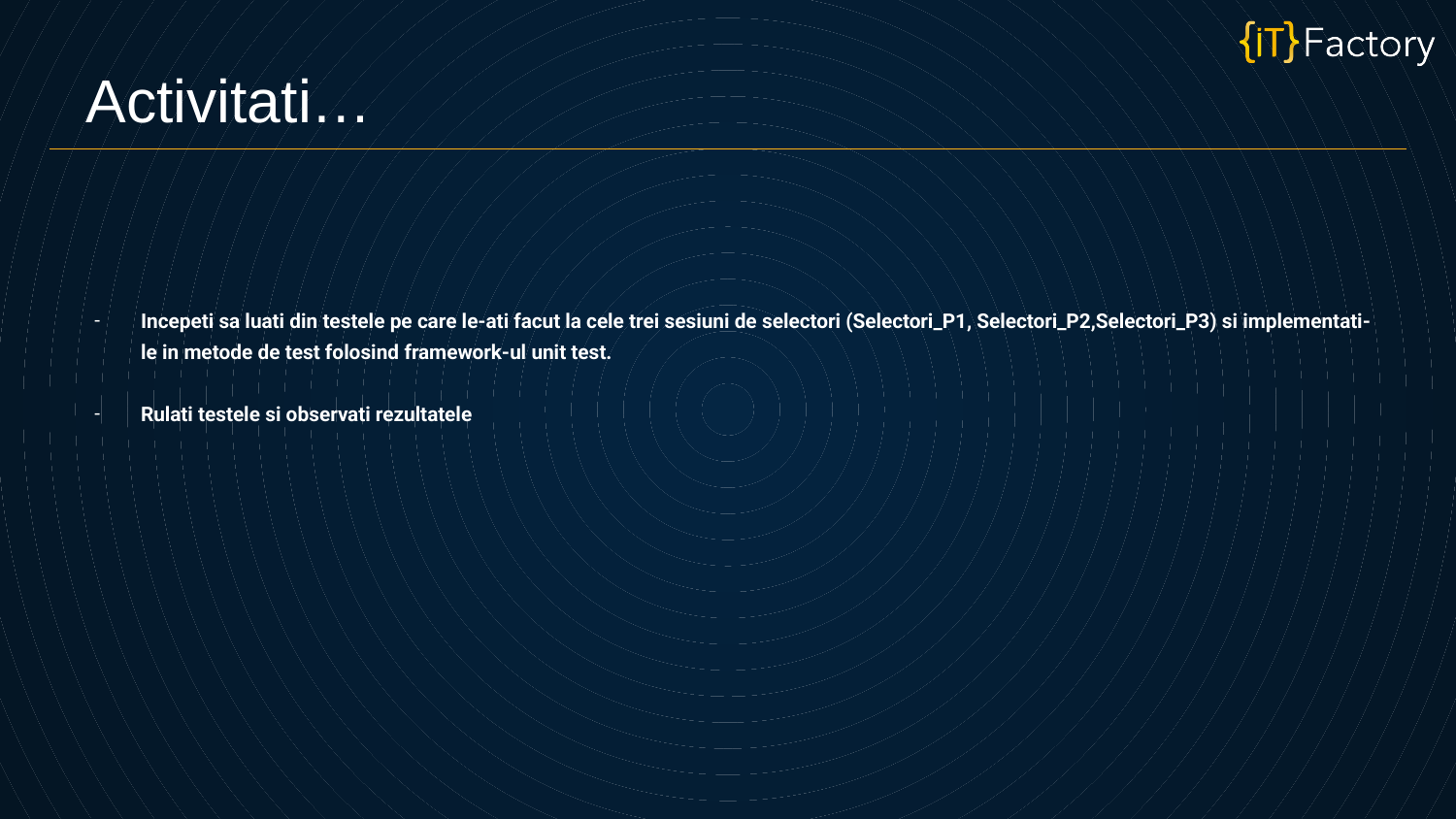

Activitati…
Incepeti sa luati din testele pe care le-ati facut la cele trei sesiuni de selectori (Selectori_P1, Selectori_P2,Selectori_P3) si implementati-le in metode de test folosind framework-ul unit test.

Rulati testele si observati rezultatele